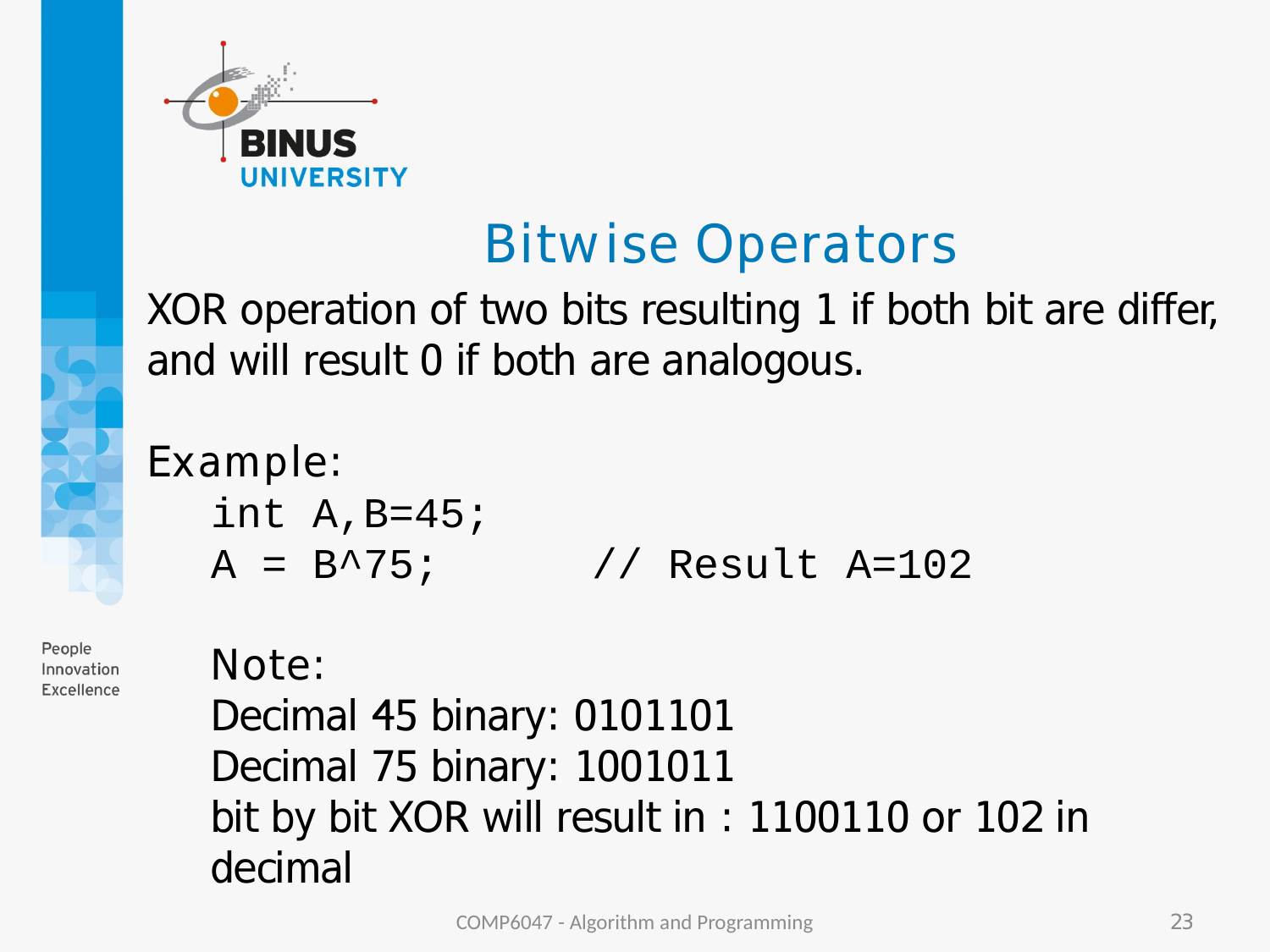

# Bitwise Operators
XOR operation of two bits resulting 1 if both bit are differ, and will result 0 if both are analogous.

Example:
int A,B=45;
A = B^75;   	// Result A=102

Note:
Decimal 45 binary: 0101101
Decimal 75 binary: 1001011
bit by bit XOR will result in : 1100110 or 102 in decimal

COMP6047 - Algorithm and Programming
23